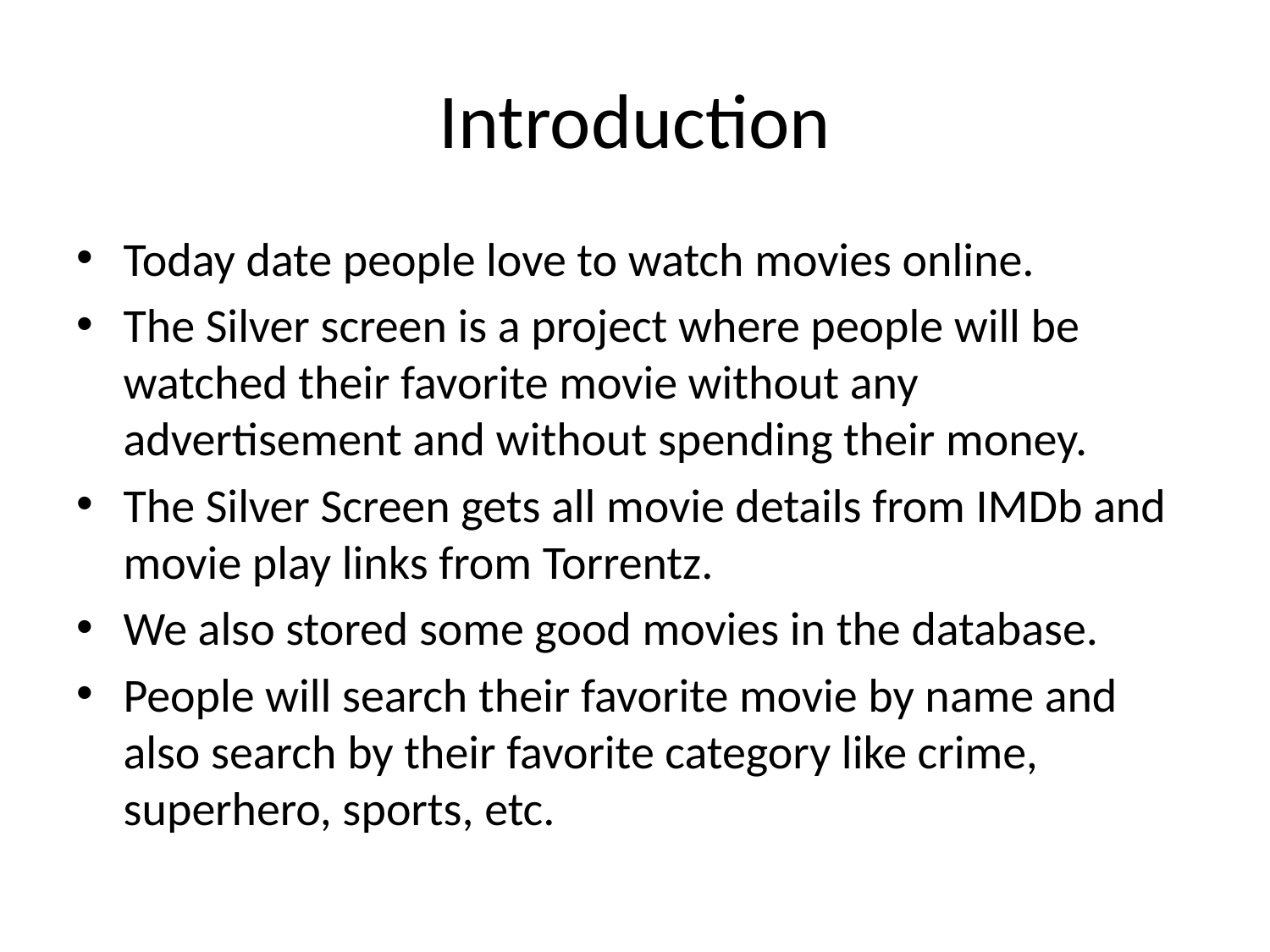

# Introduction
Today date people love to watch movies online.
The Silver screen is a project where people will be watched their favorite movie without any advertisement and without spending their money.
The Silver Screen gets all movie details from IMDb and movie play links from Torrentz.
We also stored some good movies in the database.
People will search their favorite movie by name and also search by their favorite category like crime, superhero, sports, etc.